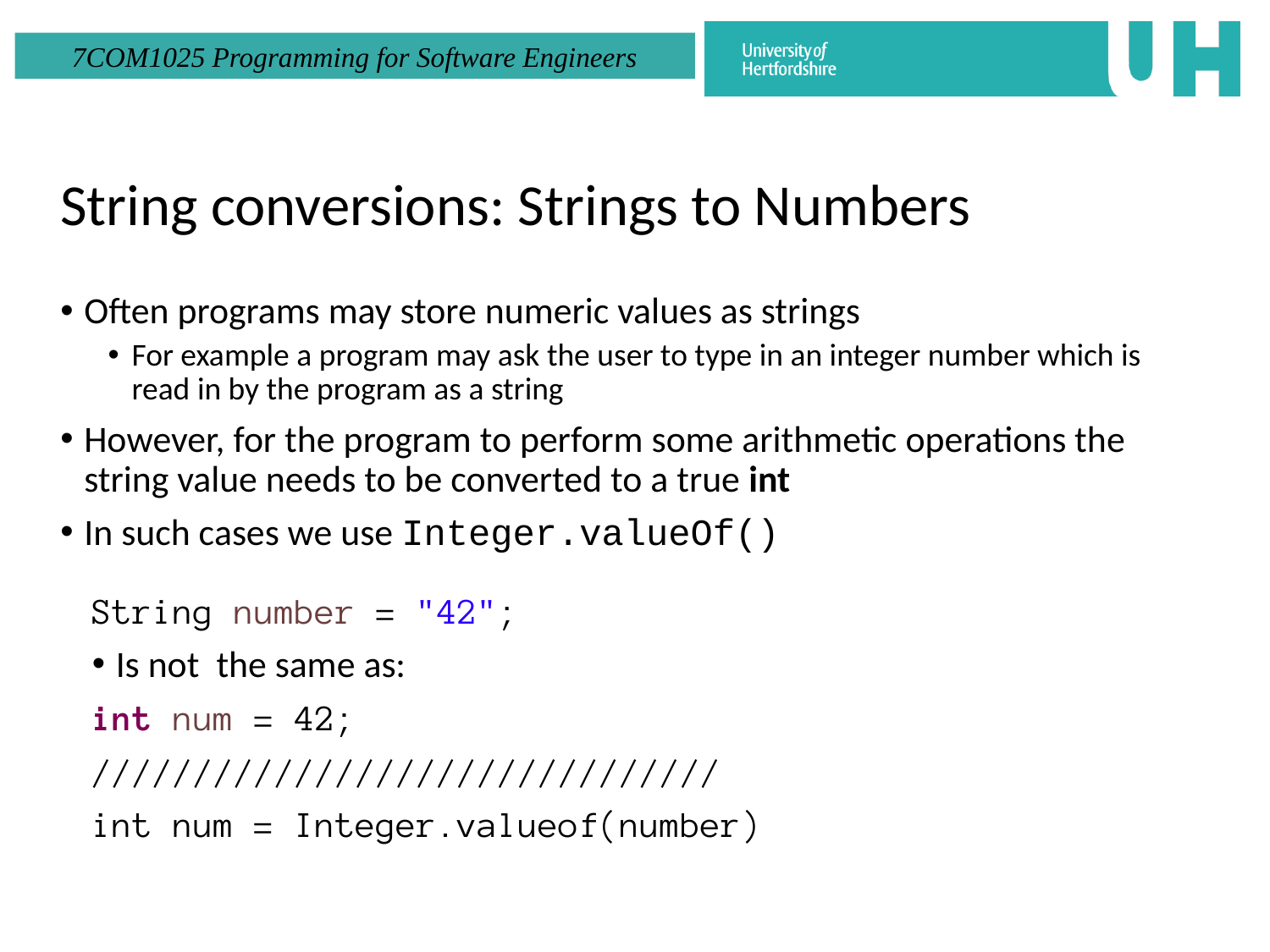

# String conversions: Strings to Numbers
Often programs may store numeric values as strings
For example a program may ask the user to type in an integer number which is read in by the program as a string
However, for the program to perform some arithmetic operations the string value needs to be converted to a true int
In such cases we use Integer.valueOf()
String number = "42";
Is not  the same as:
int num = 42;
///////////////////////////////
int num = Integer.valueof(number)